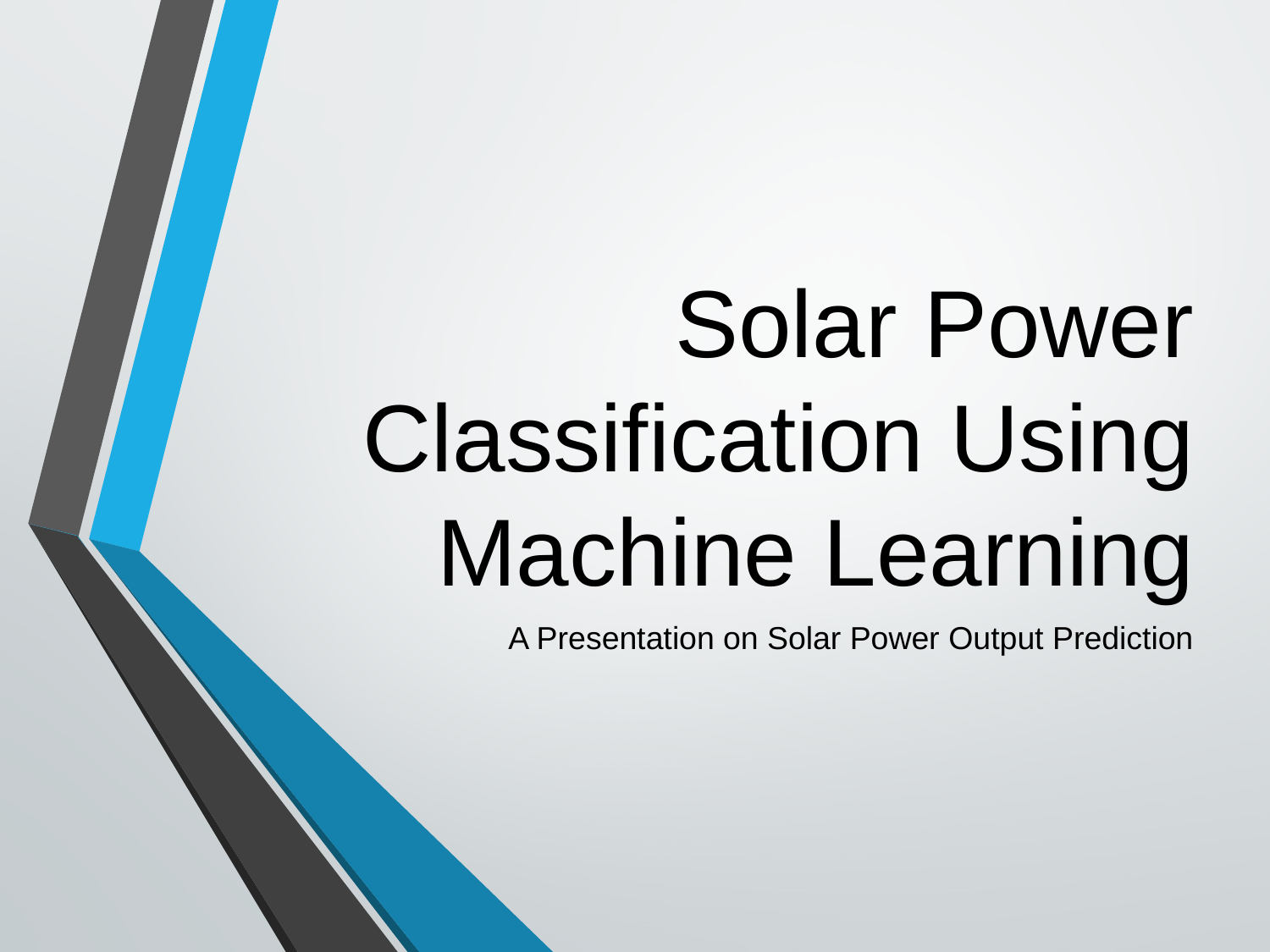

# Solar Power Classification Using Machine Learning
A Presentation on Solar Power Output Prediction